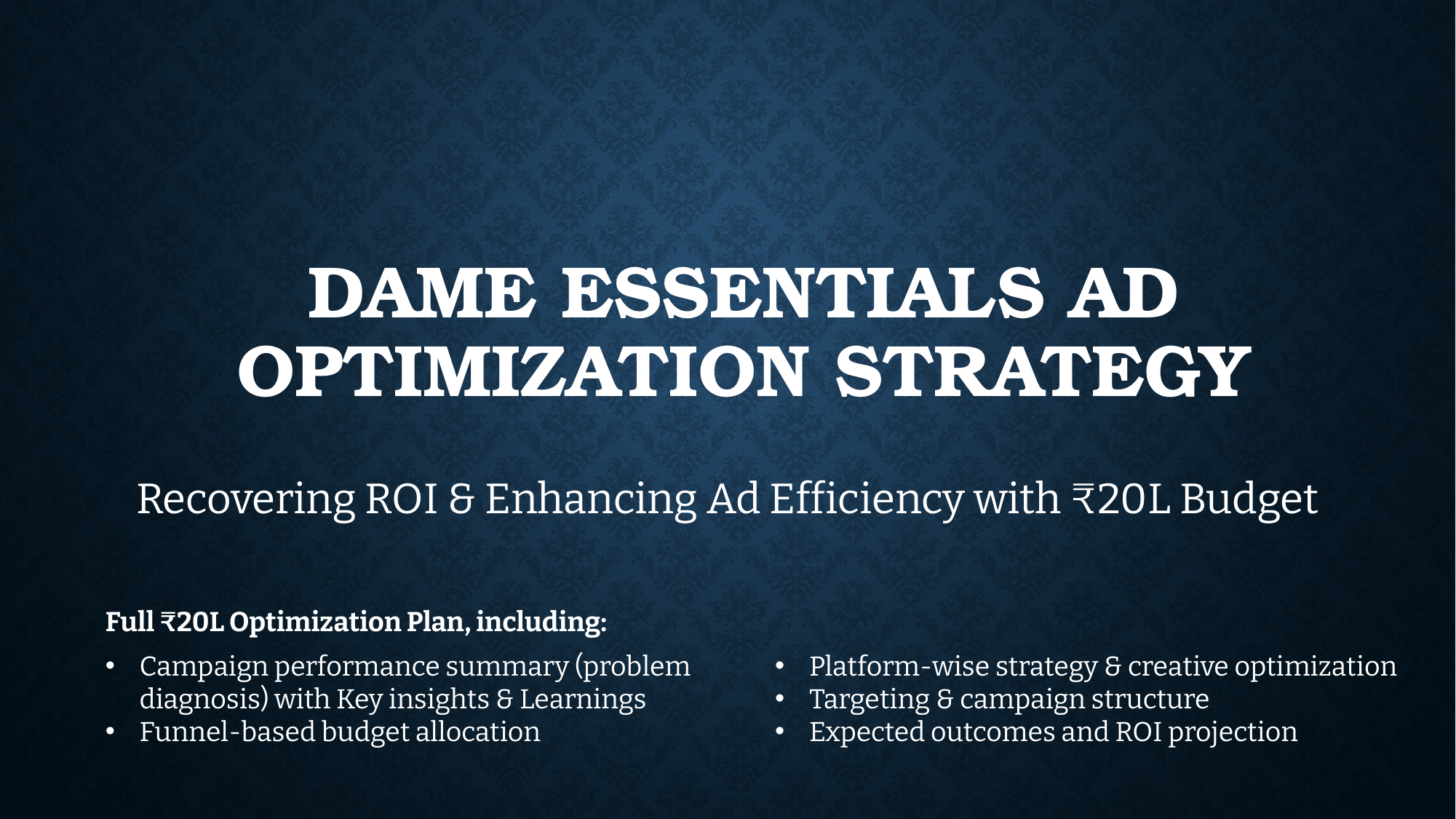

# Dame Essentials Ad Optimization Strategy
Recovering ROI & Enhancing Ad Efficiency with ₹20L Budget
Full ₹20L Optimization Plan, including:
Campaign performance summary (problem diagnosis) with Key insights & Learnings
Funnel-based budget allocation
Platform-wise strategy & creative optimization
Targeting & campaign structure
Expected outcomes and ROI projection